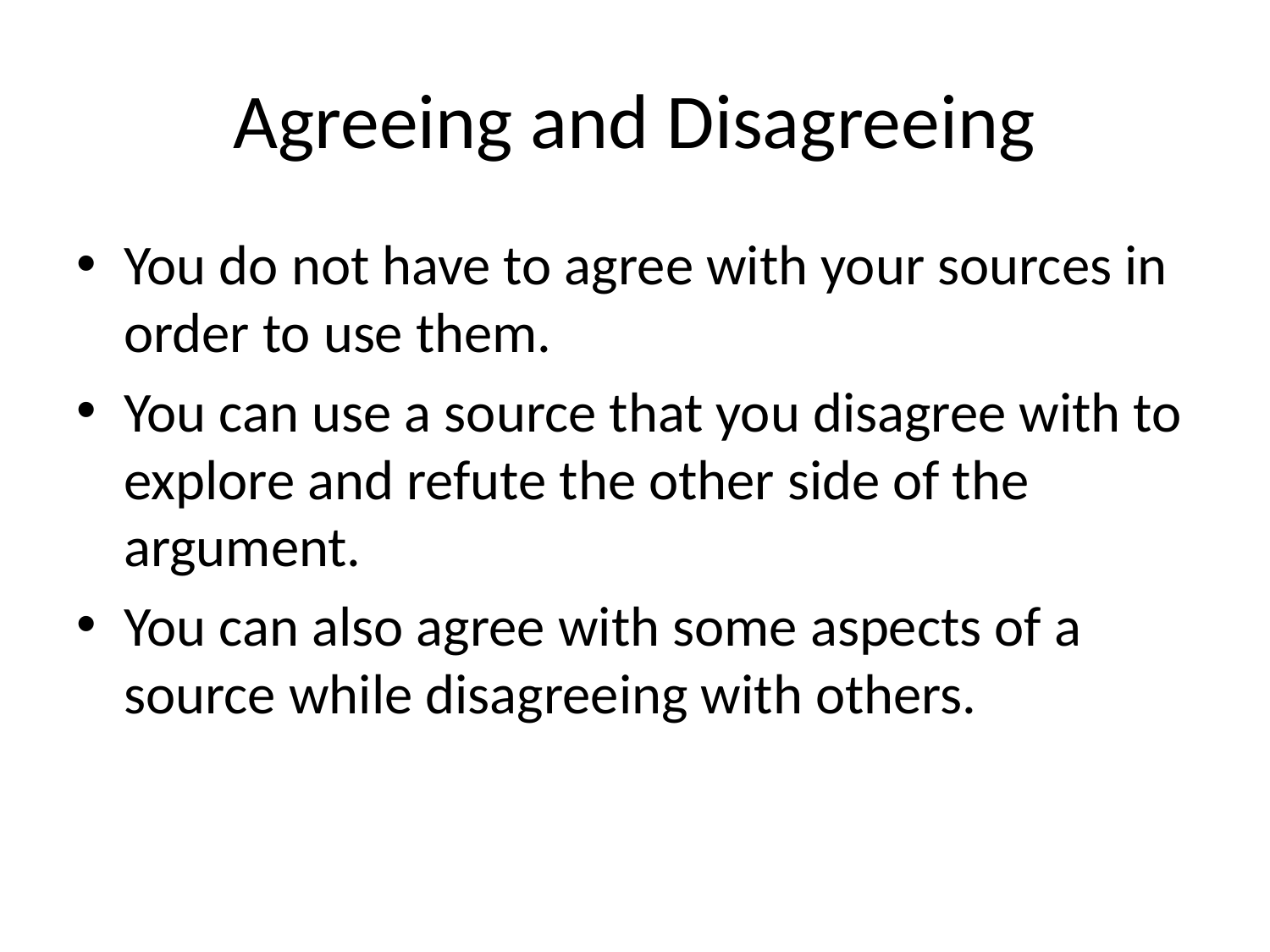

# Agreeing and Disagreeing
You do not have to agree with your sources in order to use them.
You can use a source that you disagree with to explore and refute the other side of the argument.
You can also agree with some aspects of a source while disagreeing with others.